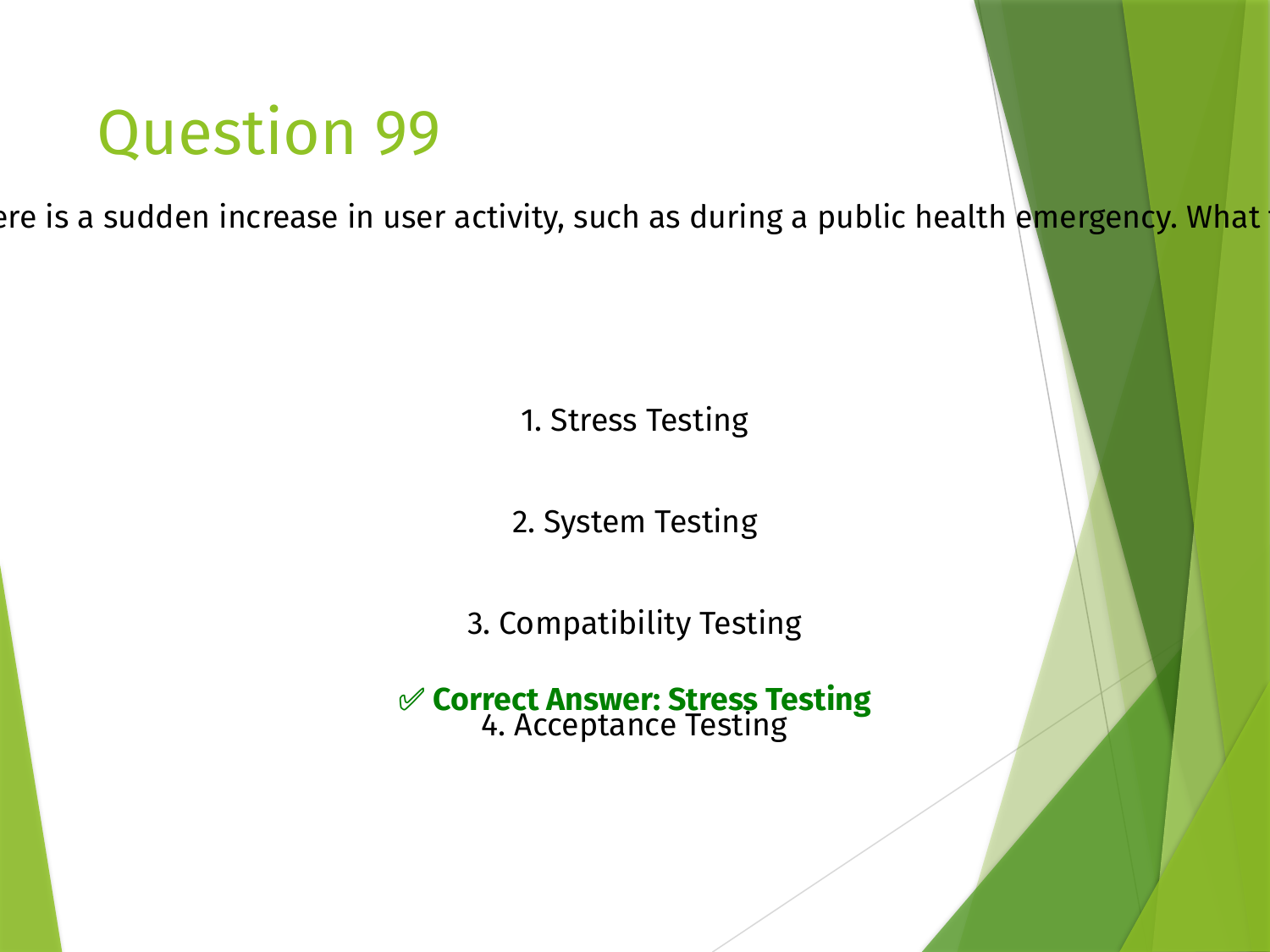

# Question 99
A healthcare application is being tested to ensure that it remains responsive and stable even when there is a sudden increase in user activity, such as during a public health emergency. What type of testing is specifically focused on assessing the system's robustness under extreme conditions?

1. Stress Testing

2. System Testing

3. Compatibility Testing

✅ Correct Answer: Stress Testing

4. Acceptance Testing